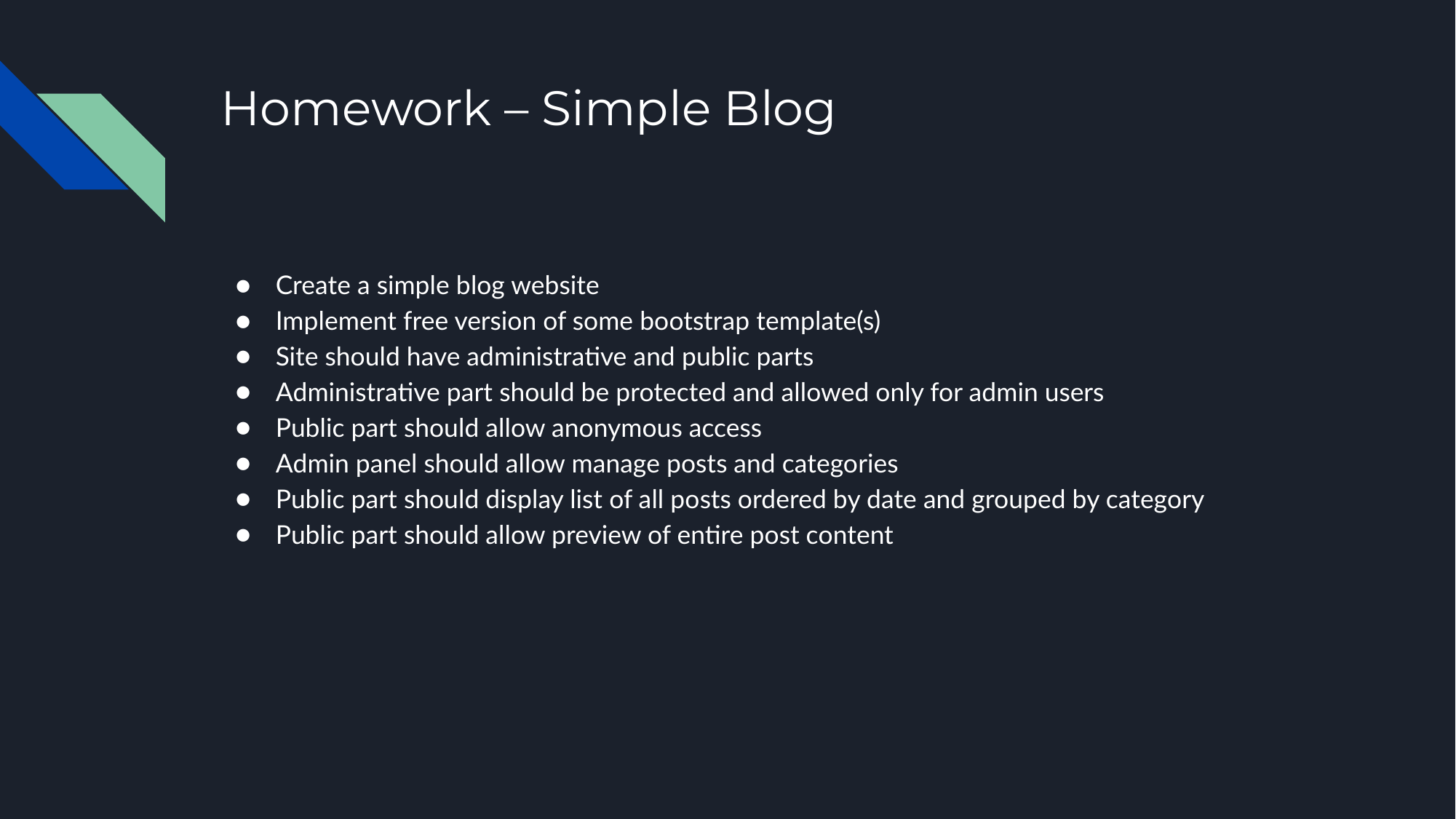

# Homework – Simple Blog
Create a simple blog website
Implement free version of some bootstrap template(s)
Site should have administrative and public parts
Administrative part should be protected and allowed only for admin users
Public part should allow anonymous access
Admin panel should allow manage posts and categories
Public part should display list of all posts ordered by date and grouped by category
Public part should allow preview of entire post content